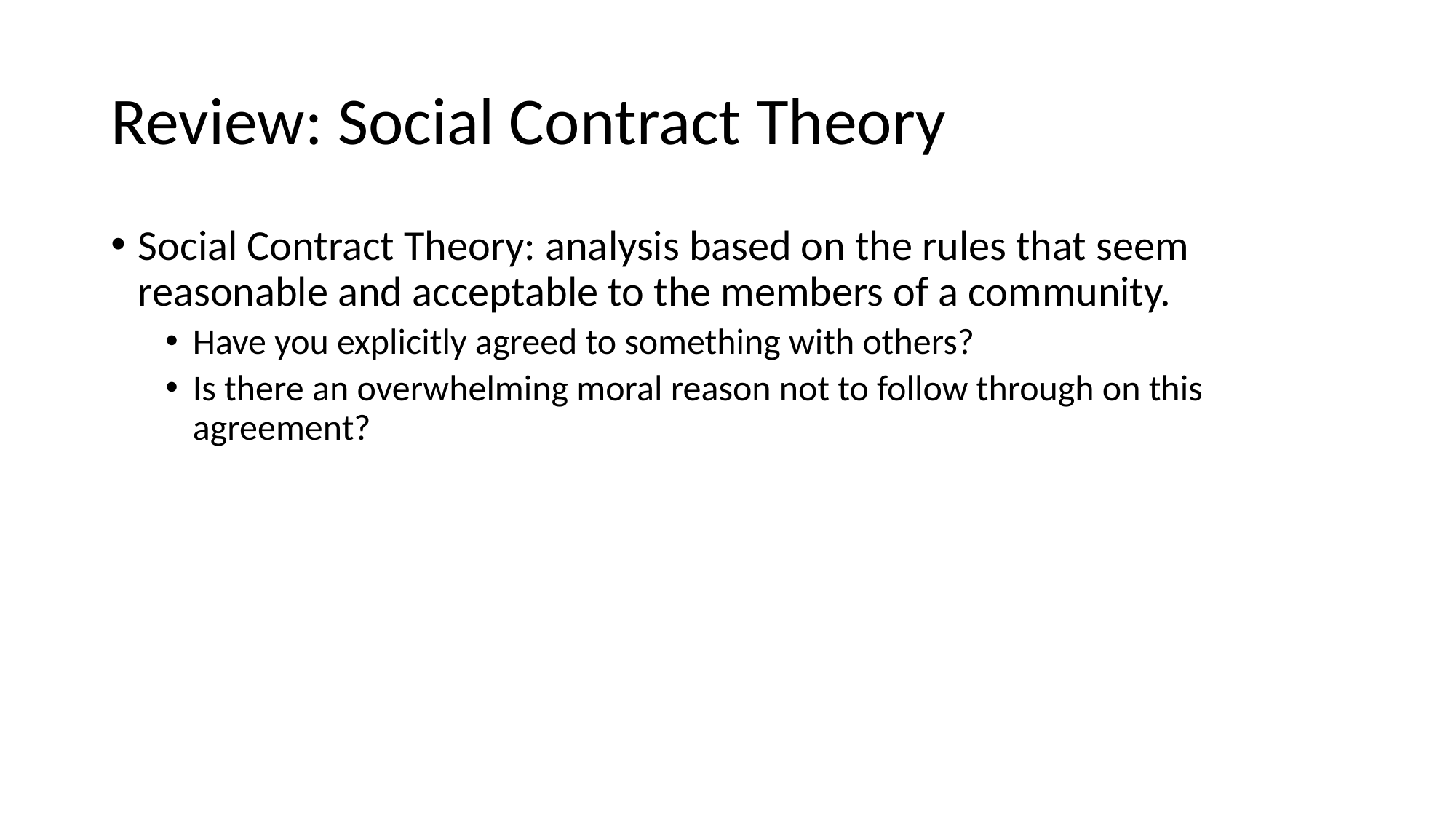

# Review: Social Contract Theory
Social Contract Theory: analysis based on the rules that seem reasonable and acceptable to the members of a community.
Have you explicitly agreed to something with others?
Is there an overwhelming moral reason not to follow through on this agreement?